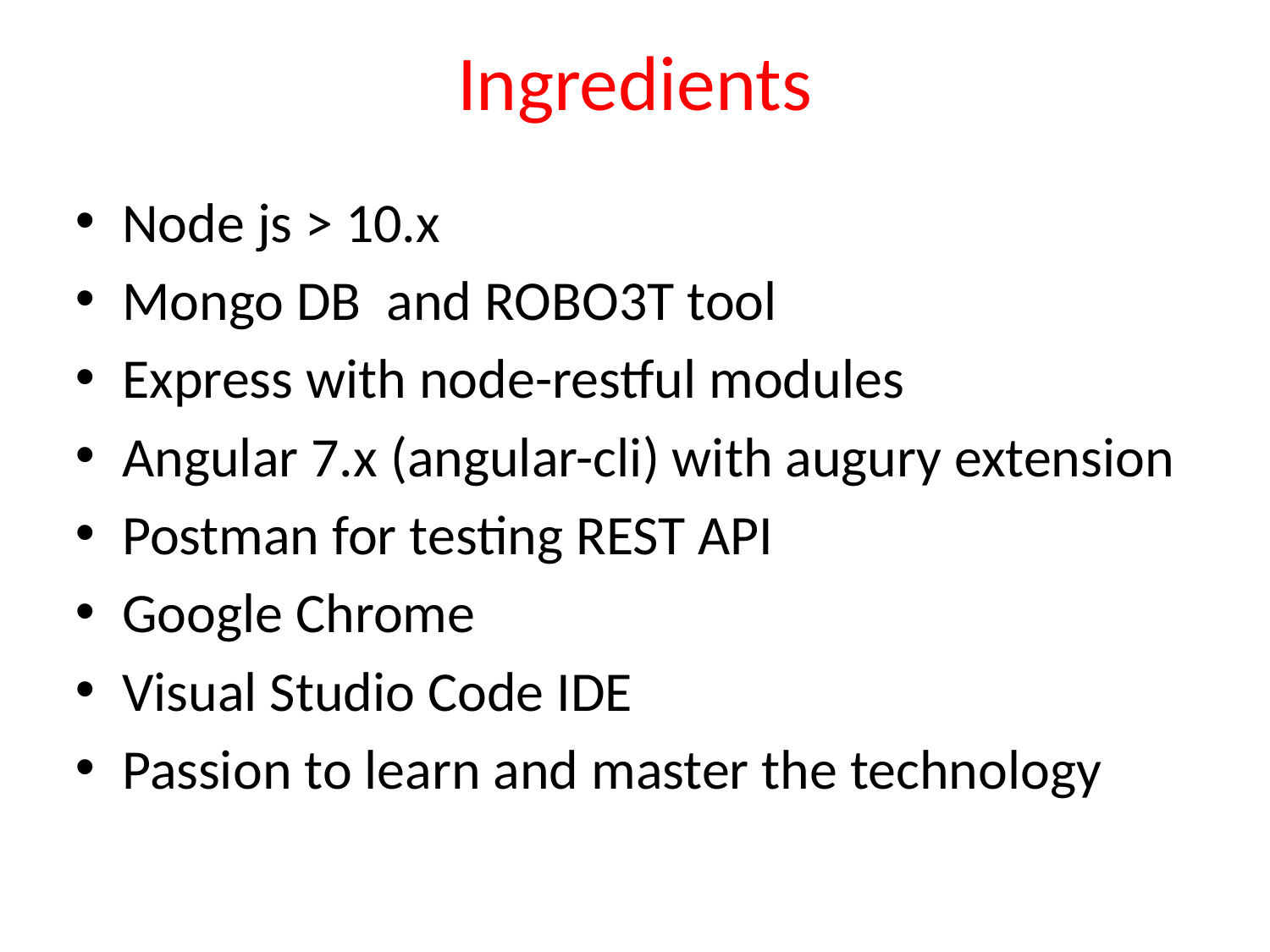

# Ingredients
Node js > 10.x
Mongo DB  and ROBO3T tool
Express with node-restful modules
Angular 7.x (angular-cli) with augury extension
Postman for testing REST API
Google Chrome
Visual Studio Code IDE
Passion to learn and master the technology